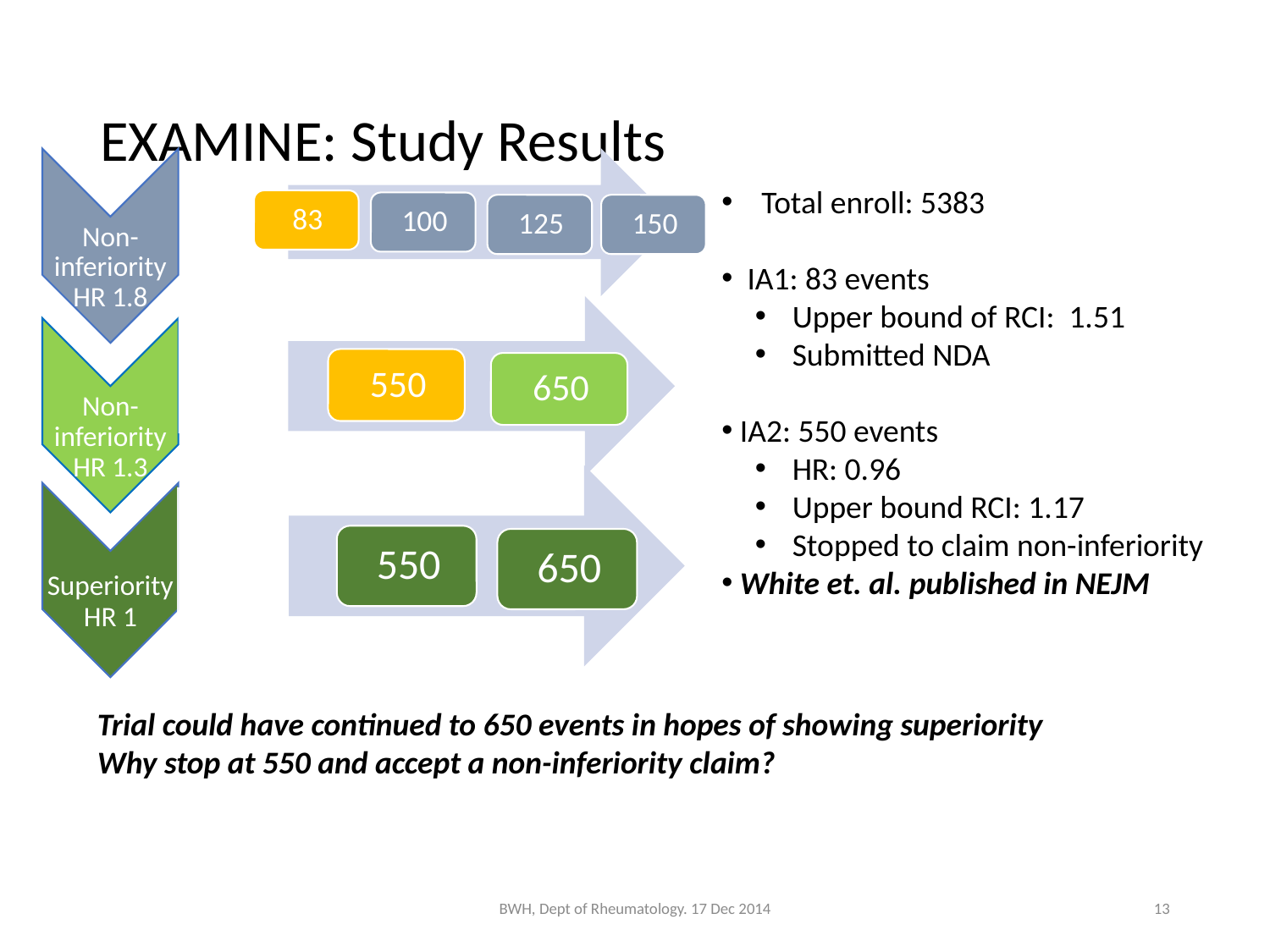

# EXAMINE: Study Results

    Total enroll: 5383

  IA1: 83 events
 Upper bound of RCI:  1.51
 Submitted NDA

 IA2: 550 events
 HR: 0.96
 Upper bound RCI: 1.17
 Stopped to claim non-inferiority
 White et. al. published in NEJM

83
100
125
150

Non-inferiority HR 1.8

Non-inferiority HR 1.3

Superiority HR 1

550
650
550
650
Trial could have continued to 650 events in hopes of showing superiority
Why stop at 550 and accept a non-inferiority claim?
BWH, Dept of Rheumatology. 17 Dec 2014
13